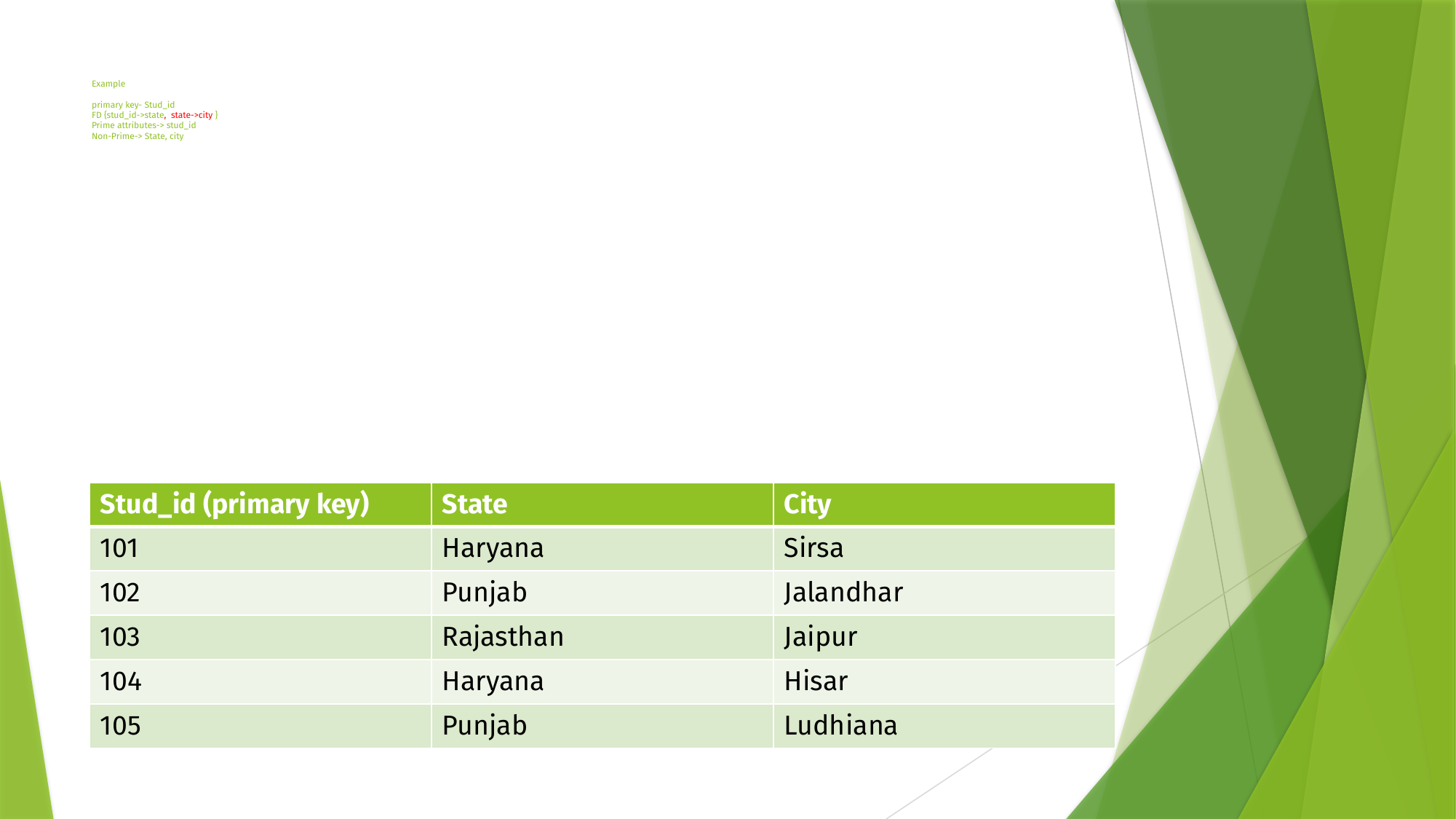

# Example primary key- Stud_id FD {stud_id->state,  state->city } Prime attributes-> stud_id Non-Prime-> State, city
| Stud\_id (primary key) | State | City |
| --- | --- | --- |
| 101 | Haryana | Sirsa |
| 102 | Punjab | Jalandhar |
| 103 | Rajasthan | Jaipur |
| 104 | Haryana | Hisar |
| 105 | Punjab | Ludhiana |